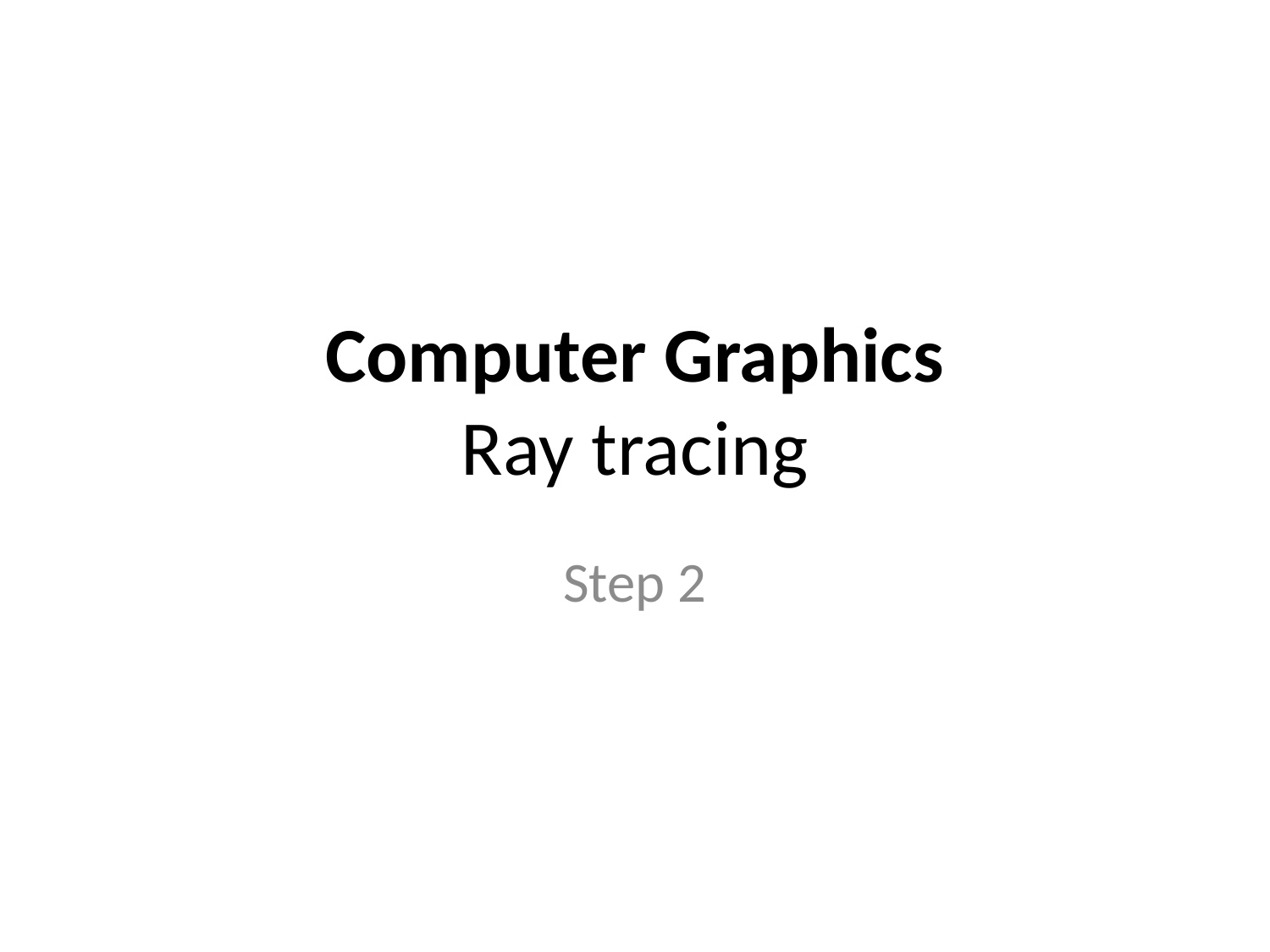

# Computer Graphics Ray tracing
Step 2